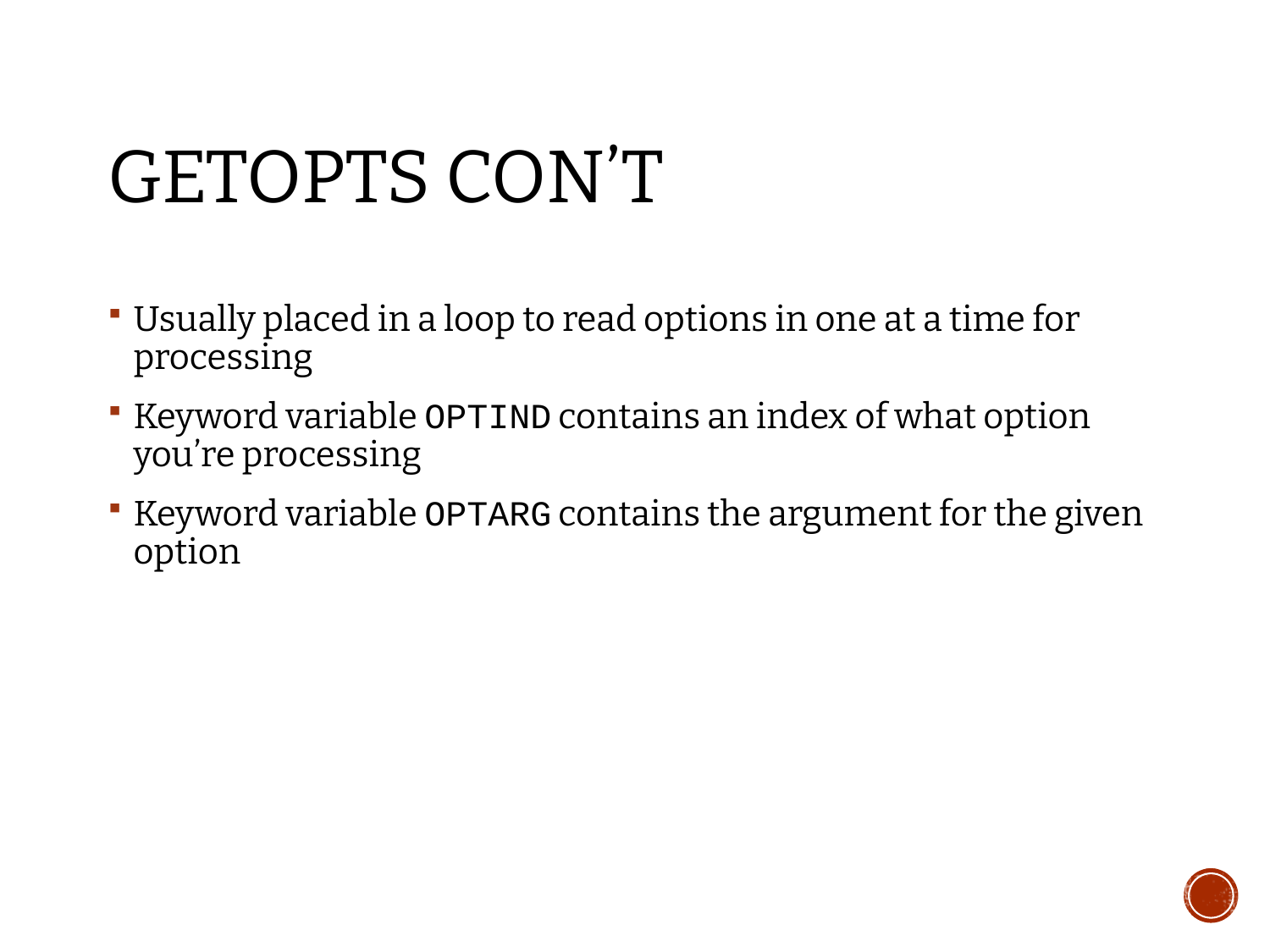

# getopts con’t
Usually placed in a loop to read options in one at a time for processing
Keyword variable OPTIND contains an index of what option you’re processing
Keyword variable OPTARG contains the argument for the given option